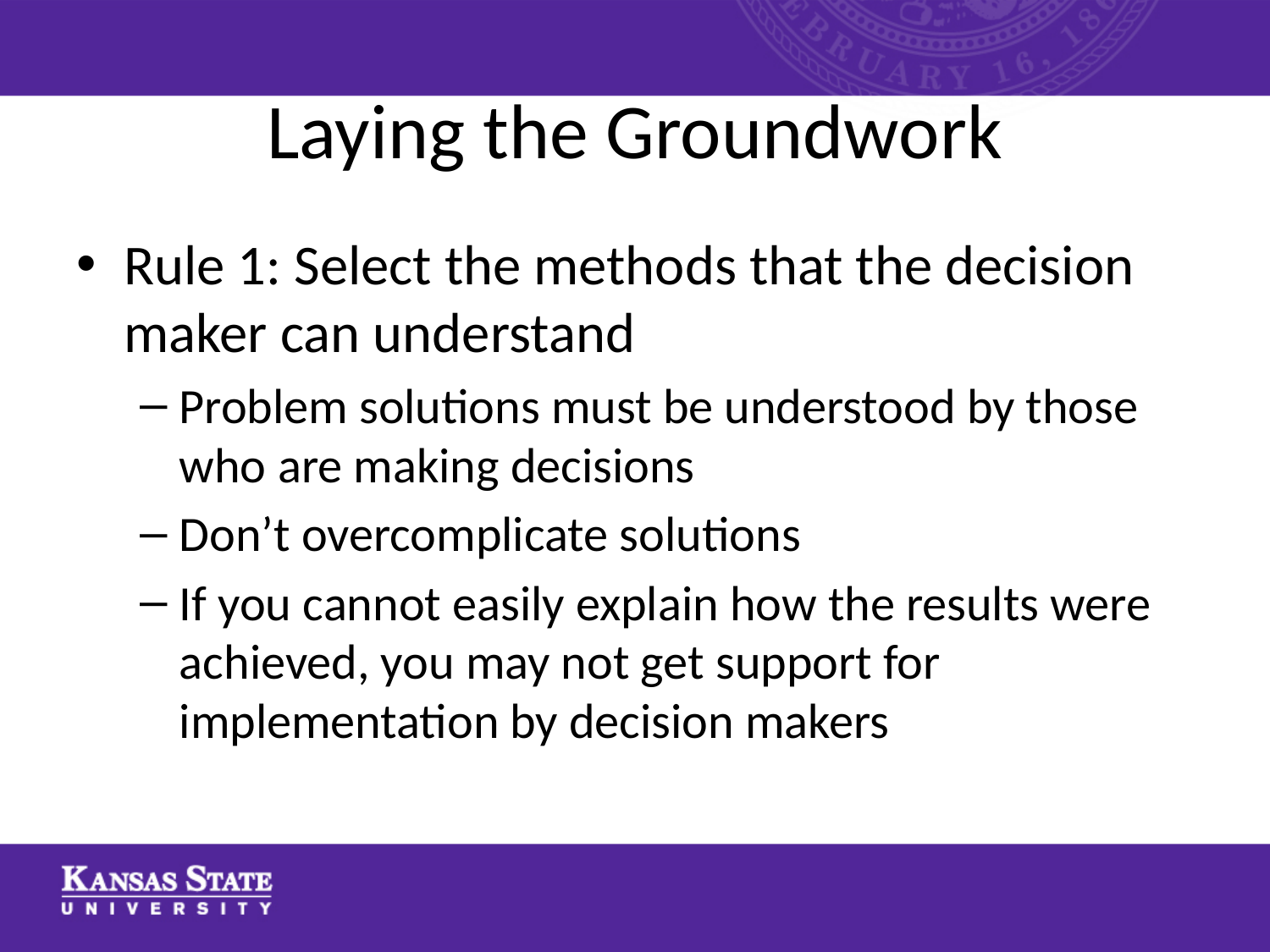

# Laying the Groundwork
Rule 1: Select the methods that the decision maker can understand
Problem solutions must be understood by those who are making decisions
Don’t overcomplicate solutions
If you cannot easily explain how the results were achieved, you may not get support for implementation by decision makers